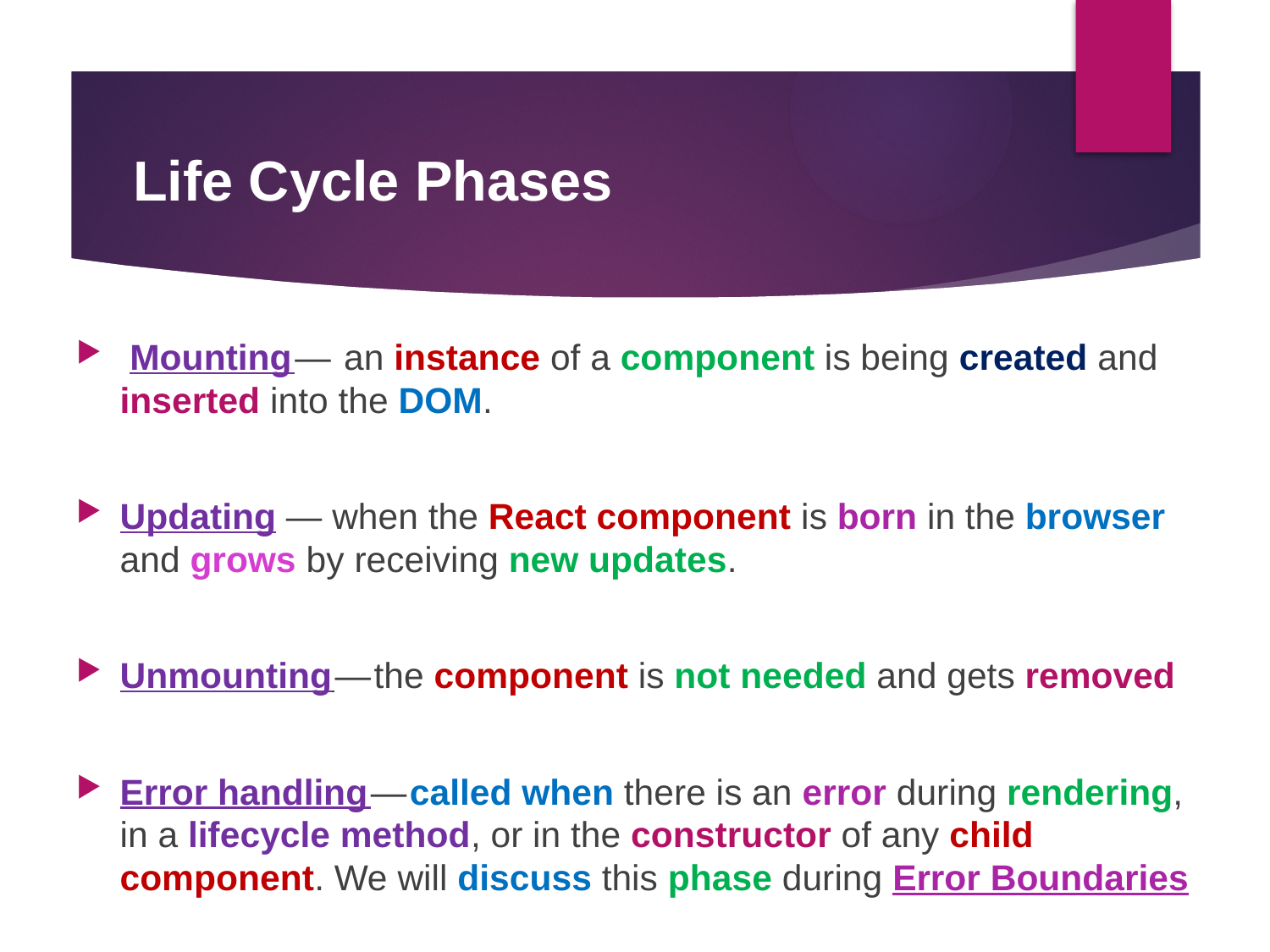

# Life Cycle Phases
 Mounting —  an instance of a component is being created and inserted into the DOM.

Updating — when the React component is born in the browser and grows by receiving new updates.

Unmounting — the component is not needed and gets removed

Error handling — called when there is an error during rendering, in a lifecycle method, or in the constructor of any child component. We will discuss this phase during Error Boundaries